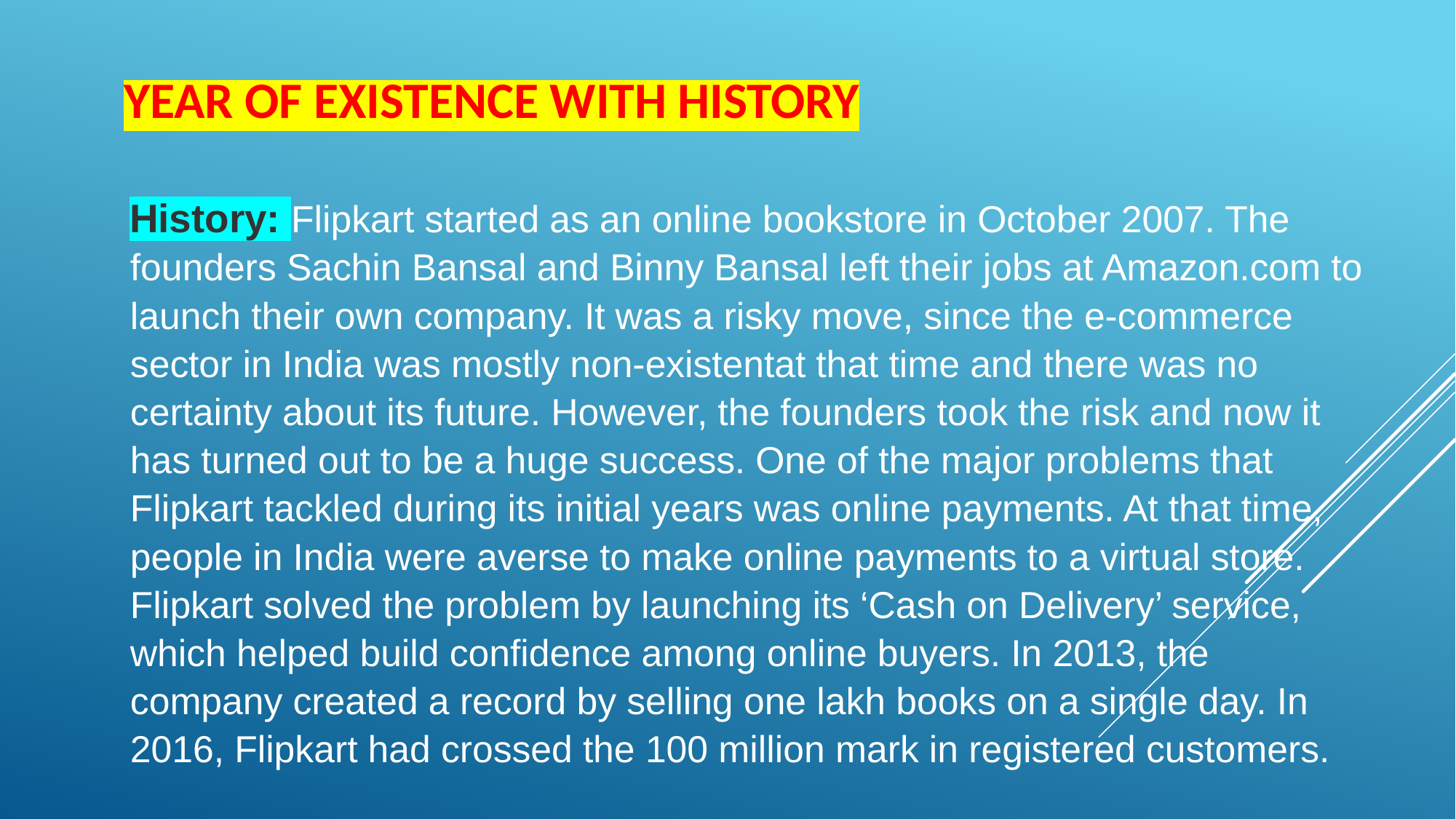

YEAR OF EXISTENCE WITH HISTORY

History: Flipkart started as an online bookstore in October 2007. The founders Sachin Bansal and Binny Bansal left their jobs at Amazon.com to launch their own company. It was a risky move, since the e-commerce sector in India was mostly non-existentat that time and there was no certainty about its future. However, the founders took the risk and now it has turned out to be a huge success. One of the major problems that Flipkart tackled during its initial years was online payments. At that time, people in India were averse to make online payments to a virtual store. Flipkart solved the problem by launching its ‘Cash on Delivery’ service, which helped build confidence among online buyers. In 2013, the company created a record by selling one lakh books on a single day. In 2016, Flipkart had crossed the 100 million mark in registered customers.